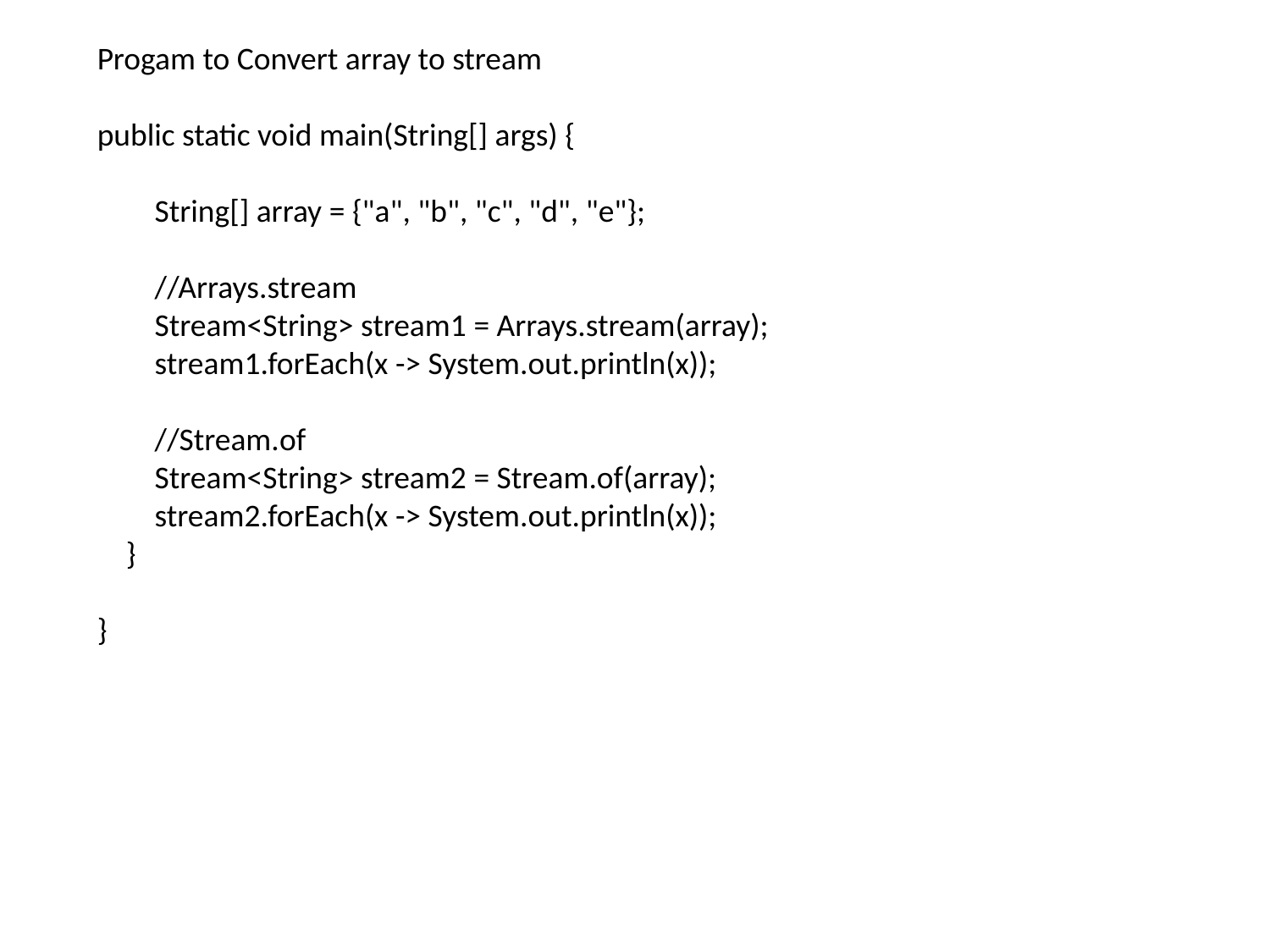

Progam to Convert array to stream

public static void main(String[] args) {

        String[] array = {"a", "b", "c", "d", "e"};

        //Arrays.stream
        Stream<String> stream1 = Arrays.stream(array);
        stream1.forEach(x -> System.out.println(x));

        //Stream.of
        Stream<String> stream2 = Stream.of(array);
        stream2.forEach(x -> System.out.println(x));
    }

}